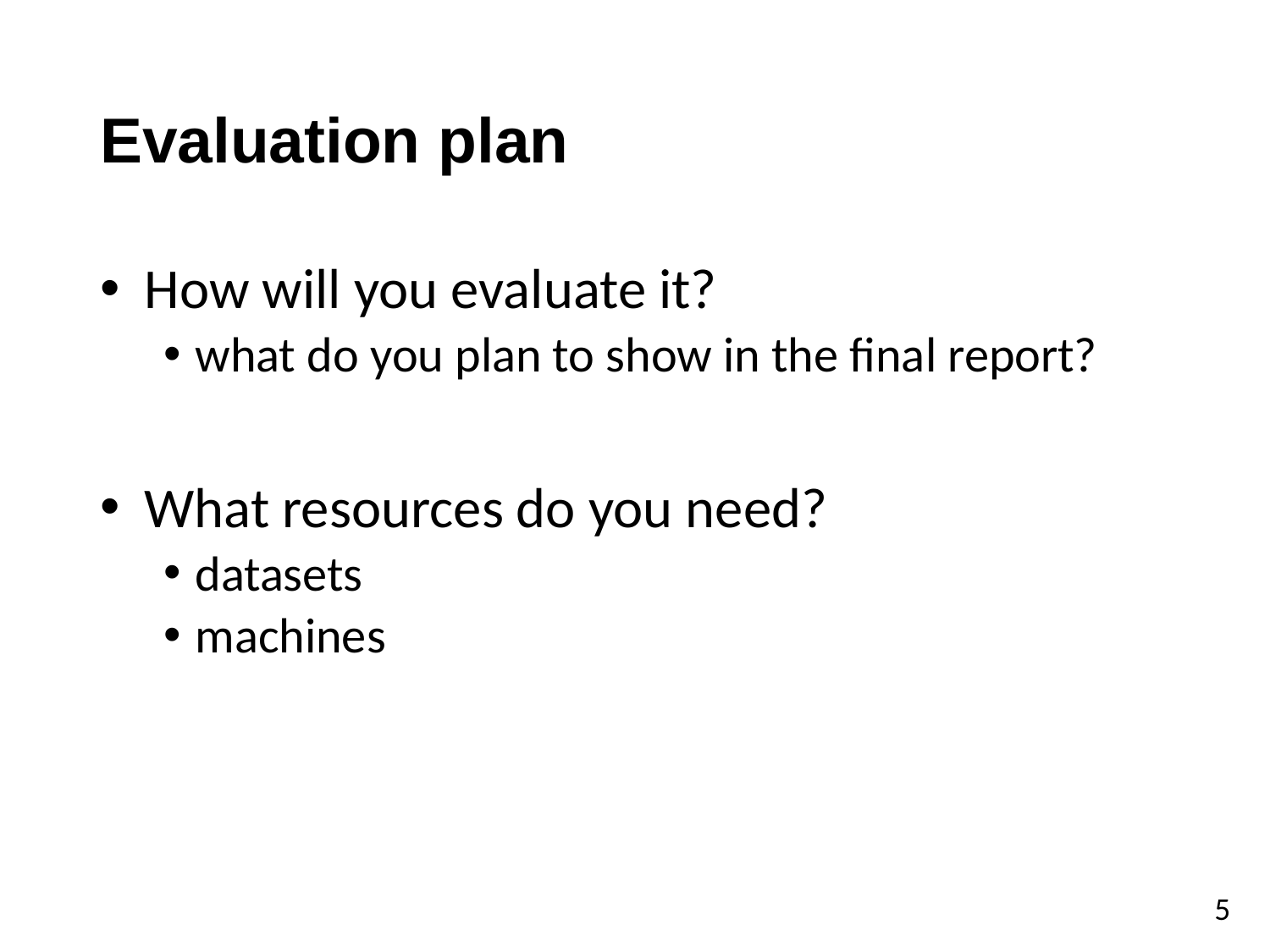

# Evaluation plan
 How will you evaluate it?
what do you plan to show in the final report?

 What resources do you need?
datasets
machines
5